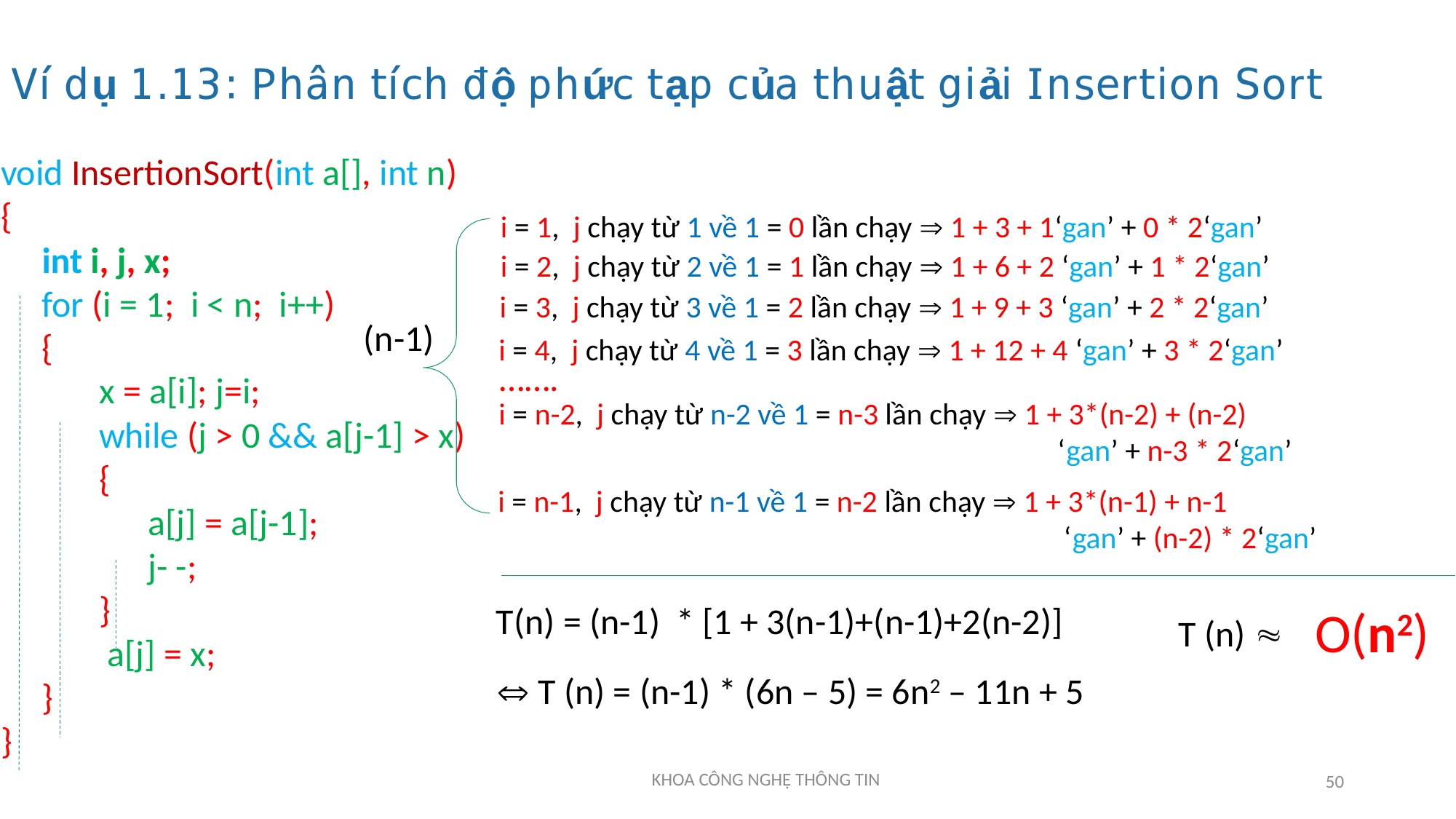

# Ví dụ 1.13: Phân tích độ phức tạp của thuật giải Insertion Sort
void InsertionSort(int a[], int n)
{
     int i, j, x;
     for (i = 1;  i < n;  i++)
     {
            x = a[i]; j=i;
            while (j > 0 && a[j-1] > x)
            {
                  a[j] = a[j-1];
                  j- -;
            }
             a[j] = x;
     }
}
i = 1,  j chạy từ 1 về 1 = 0 lần chạy ⇒ 1 + 3 + 1‘gan’ + 0 * 2‘gan’

i = 2,  j chạy từ 2 về 1 = 1 lần chạy ⇒ 1 + 6 + 2 ‘gan’ + 1 * 2‘gan’
i = 3,  j chạy từ 3 về 1 = 2 lần chạy ⇒ 1 + 9 + 3 ‘gan’ + 2 * 2‘gan’
(n-1)
i = 4,  j chạy từ 4 về 1 = 3 lần chạy ⇒ 1 + 12 + 4 ‘gan’ + 3 * 2‘gan’
…….
i = n-2,  j chạy từ n-2 về 1 = n-3 lần chạy ⇒ 1 + 3*(n-2) + (n-2)
                                                                                 ‘gan’ + n-3 * 2‘gan’
i = n-1,  j chạy từ n-1 về 1 = n-2 lần chạy ⇒ 1 + 3*(n-1) + n-1
                                                                                  ‘gan’ + (n-2) * 2‘gan’
T(n) = (n-1)
 * [1 + 3(n-1)+(n-1)+2(n-2)]
O(n2)
T (n) ≈
⇔ T (n) = (n-1) * (6n – 5) = 6n2 – 11n + 5
50